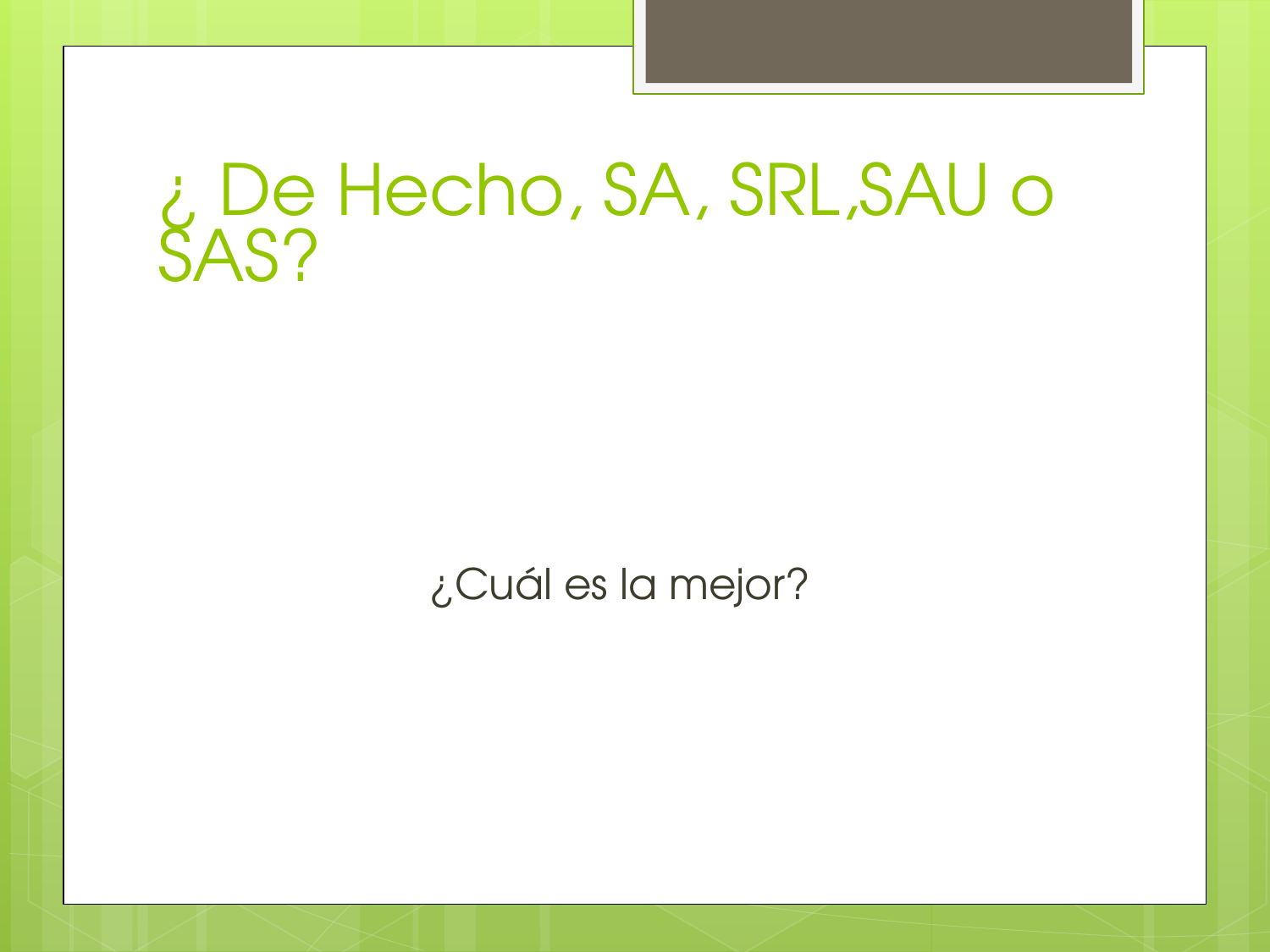

# ¿ De Hecho, SA, SRL,SAU o SAS?

¿Cuál es la mejor?